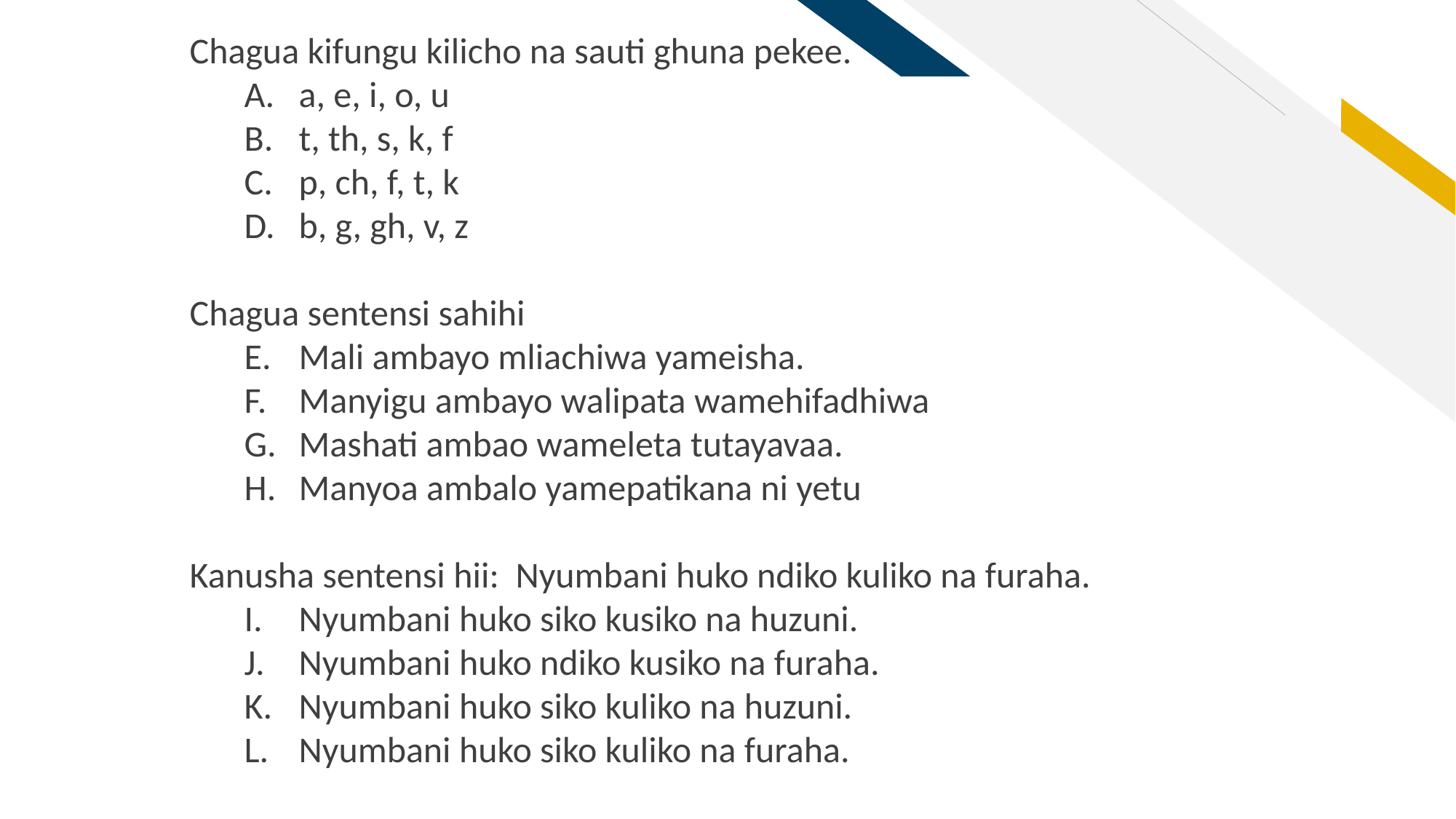

Chagua kifungu kilicho na sauti ghuna pekee.
a, e, i, o, u
t, th, s, k, f
p, ch, f, t, k
b, g, gh, v, z

Chagua sentensi sahihi
Mali ambayo mliachiwa yameisha.
Manyigu ambayo walipata wamehifadhiwa
Mashati ambao wameleta tutayavaa.
Manyoa ambalo yamepatikana ni yetu

Kanusha sentensi hii:  Nyumbani huko ndiko kuliko na furaha.
Nyumbani huko siko kusiko na huzuni.
Nyumbani huko ndiko kusiko na furaha.
Nyumbani huko siko kuliko na huzuni.
Nyumbani huko siko kuliko na furaha.